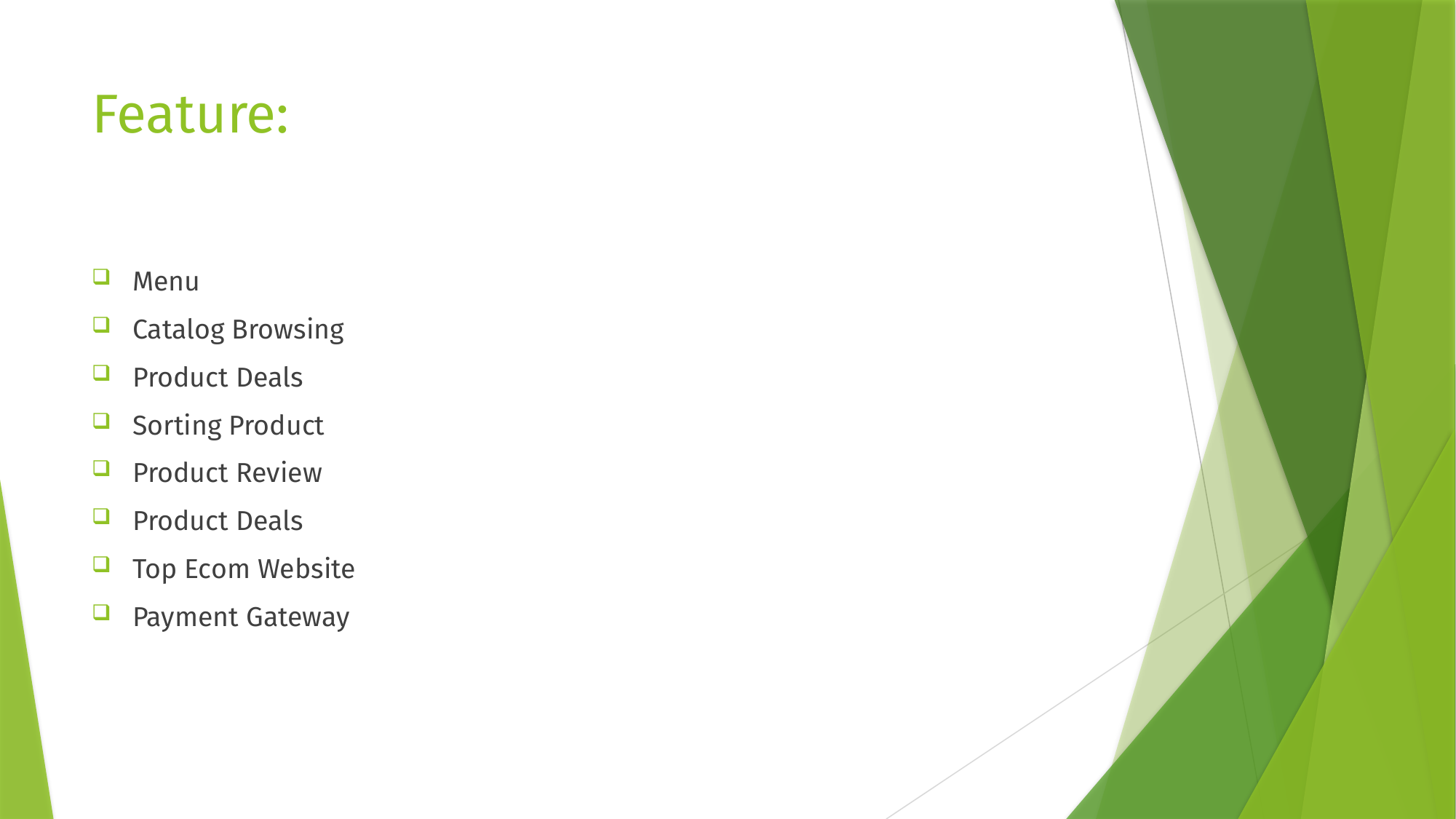

# Feature:
Menu
Catalog Browsing
Product Deals
Sorting Product
Product Review
Product Deals
Top Ecom Website
Payment Gateway